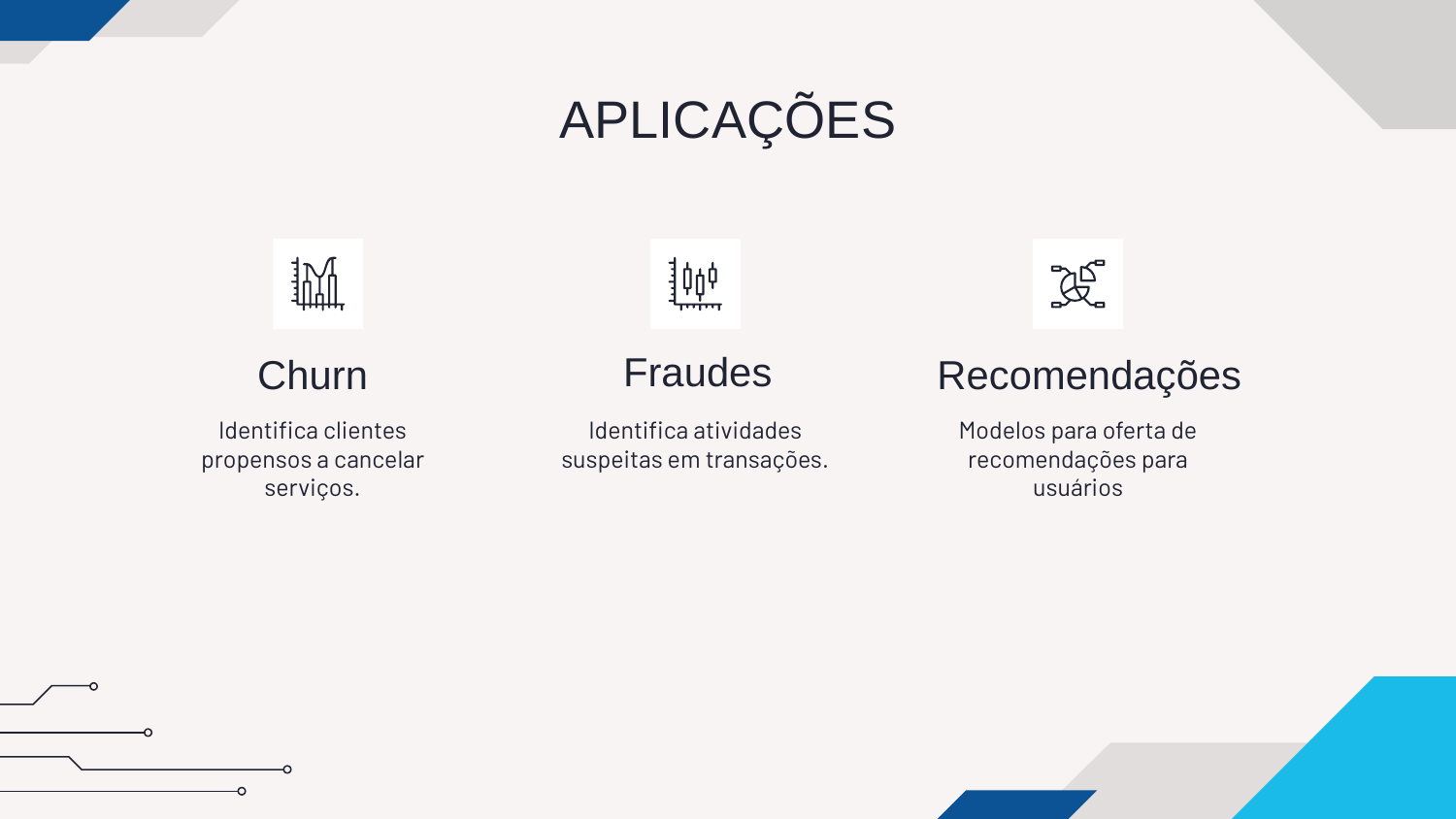

# APLICAÇÕES

Churn
Recomendações
Fraudes
Identifica clientes propensos a cancelar serviços.
Identifica atividades suspeitas em transações.
Modelos para oferta de recomendações para usuários